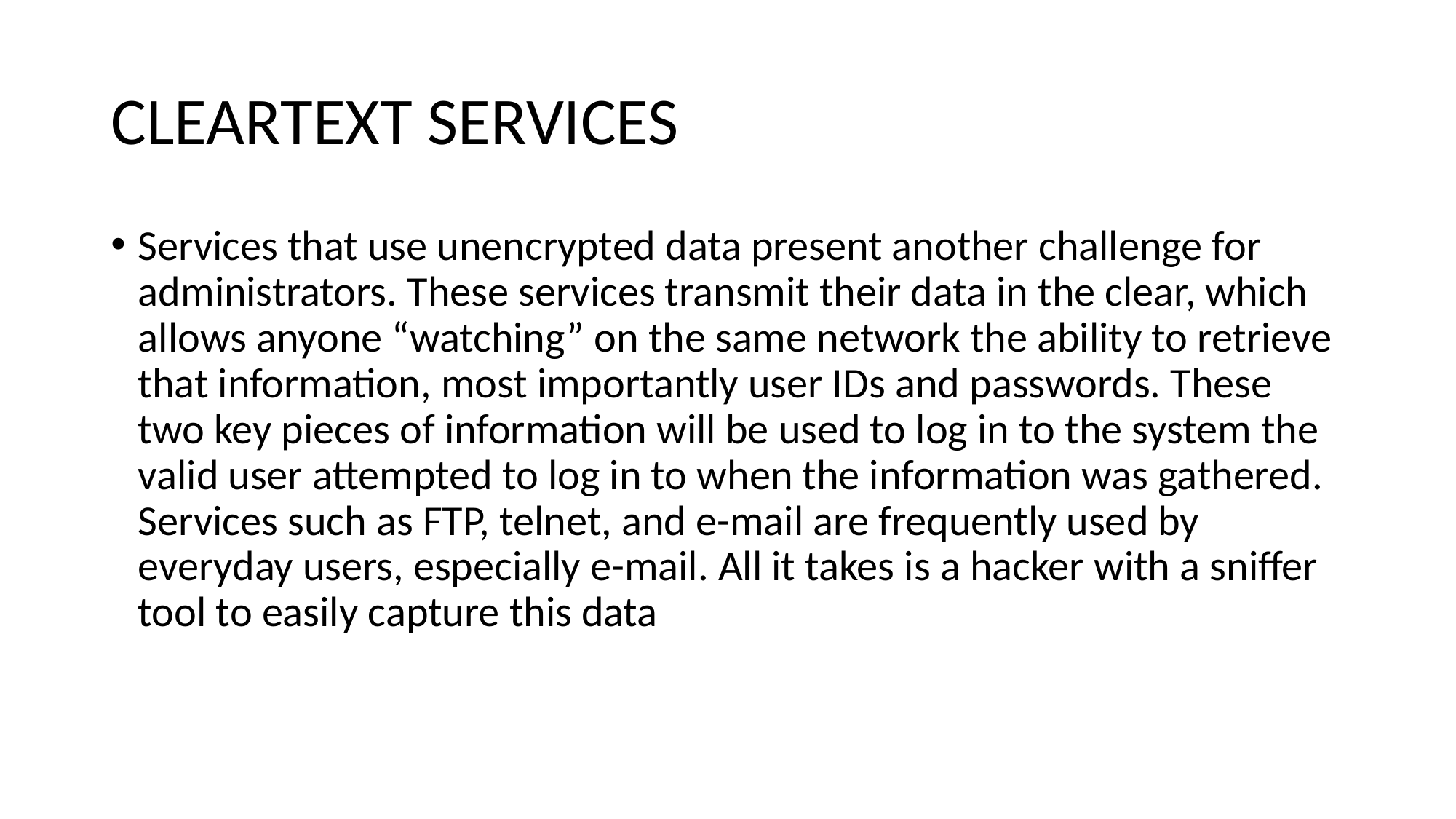

# CLEARTEXT SERVICES
Services that use unencrypted data present another challenge for administrators. These services transmit their data in the clear, which allows anyone “watching” on the same network the ability to retrieve that information, most importantly user IDs and passwords. These two key pieces of information will be used to log in to the system the valid user attempted to log in to when the information was gathered. Services such as FTP, telnet, and e-mail are frequently used by everyday users, especially e-mail. All it takes is a hacker with a sniffer tool to easily capture this data